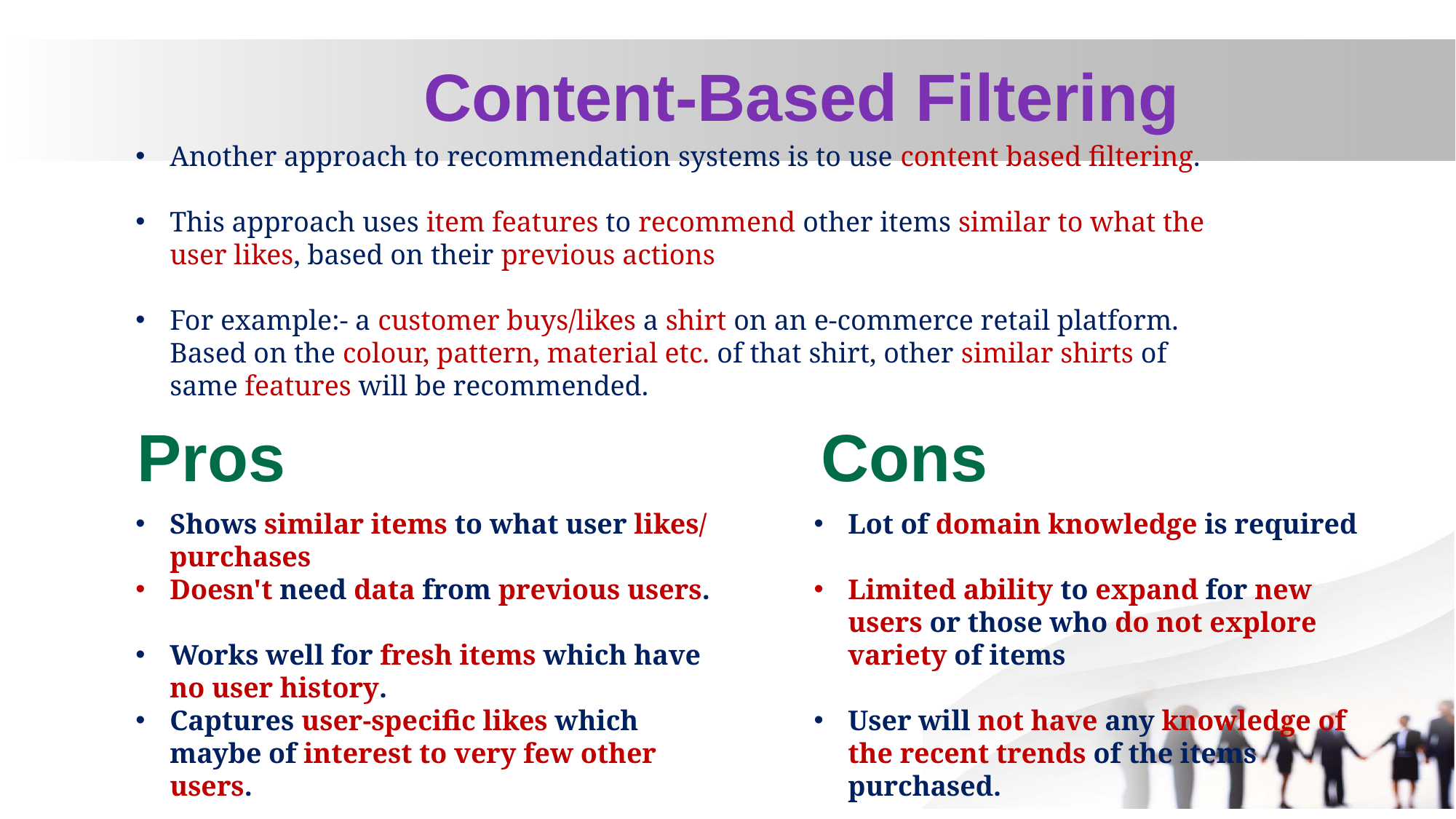

# Content-Based Filtering
Another approach to recommendation systems is to use content based filtering.

This approach uses item features to recommend other items similar to what the user likes, based on their previous actions

For example:- a customer buys/likes a shirt on an e-commerce retail platform. Based on the colour, pattern, material etc. of that shirt, other similar shirts of same features will be recommended.
Pros
Cons
Shows similar items to what user likes/ purchases​
Doesn't need data from previous users.​

Works well for fresh items​ which have no user history.
Captures user-specific likes which maybe of interest to very few other users.​
Lot of domain knowledge is required​

Limited ability to expand​ for new users or those who do not explore variety of items

User will not have any knowledge of the recent trends of the items purchased.​